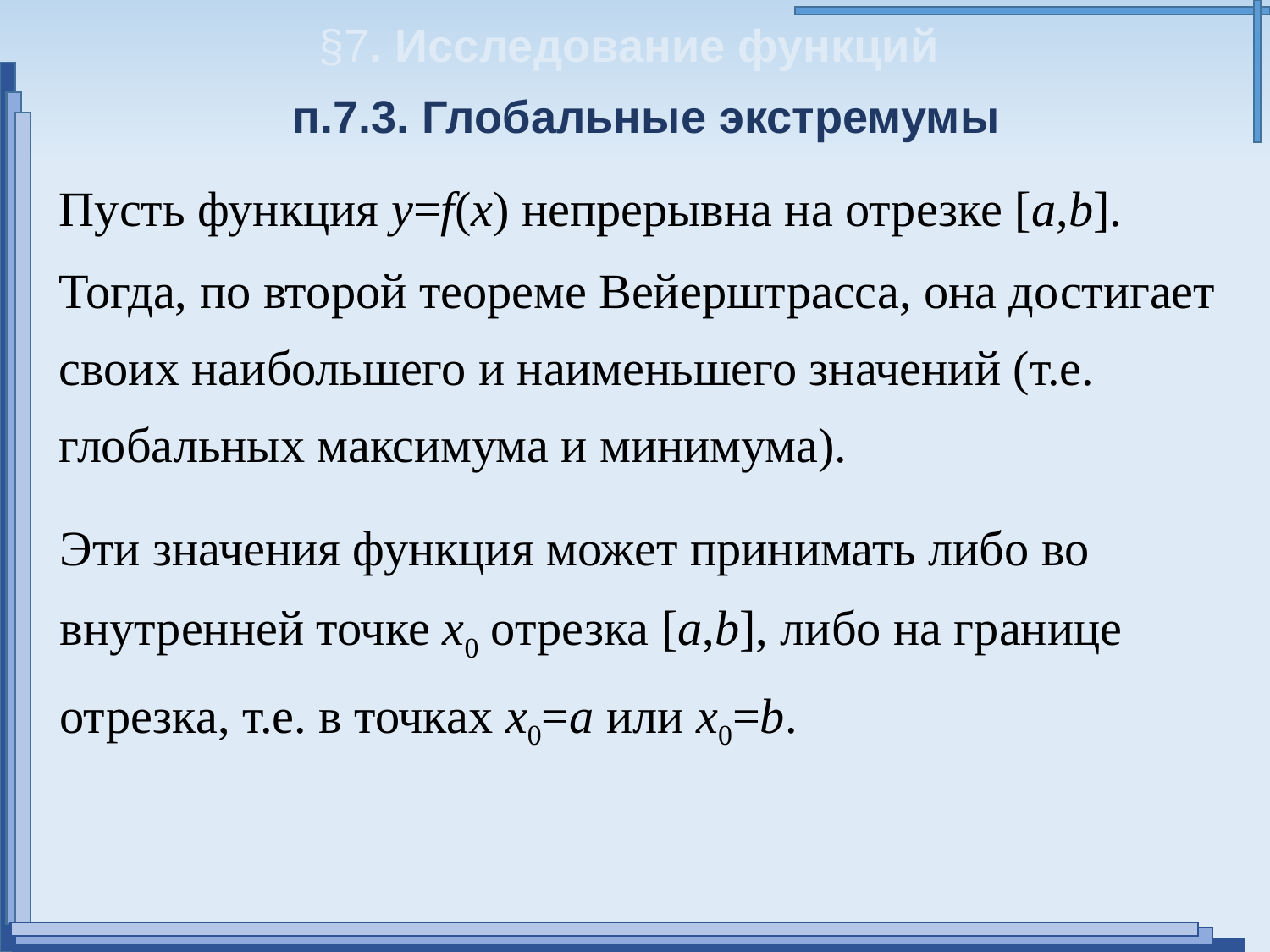

§7. Исследование функций

п.7.3. Глобальные экстремумы

Пусть функция у=f(x) непрерывна на отрезке [a,b].
Тогда, по второй теореме Вейерштрасса, она достигает своих наибольшего и наименьшего значений (т.е. глобальных максимума и минимума).
Эти значения функция может принимать либо во внутренней точке х0 отрезка [a,b], либо на границе отрезка, т.е. в точках х0=а или х0=b.